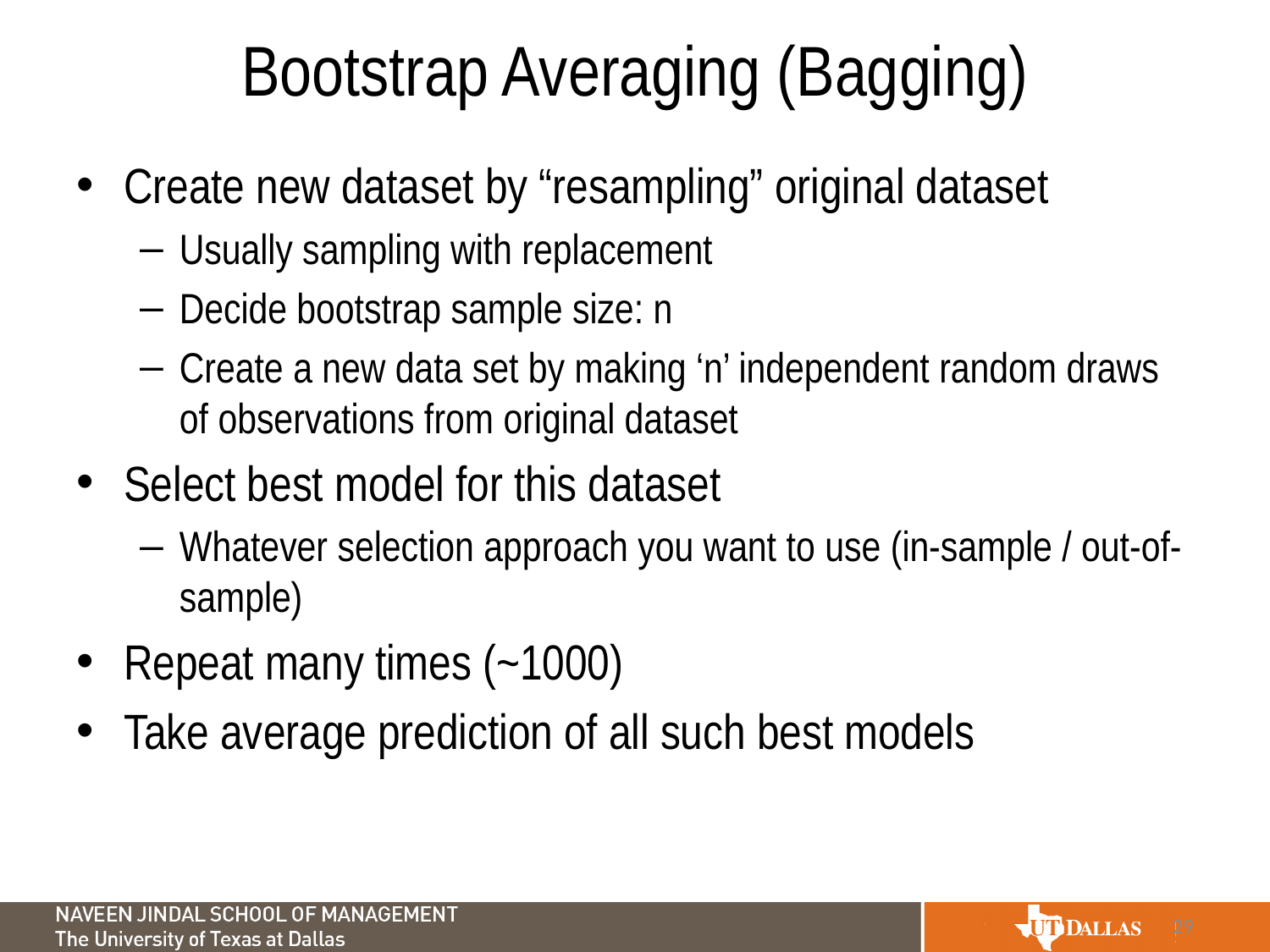

# Bootstrap Averaging (Bagging)
Create new dataset by “resampling” original dataset
Usually sampling with replacement
Decide bootstrap sample size: n
Create a new data set by making ‘n’ independent random draws of observations from original dataset
Select best model for this dataset
Whatever selection approach you want to use (in-sample / out-of-sample)
Repeat many times (~1000)
Take average prediction of all such best models

29